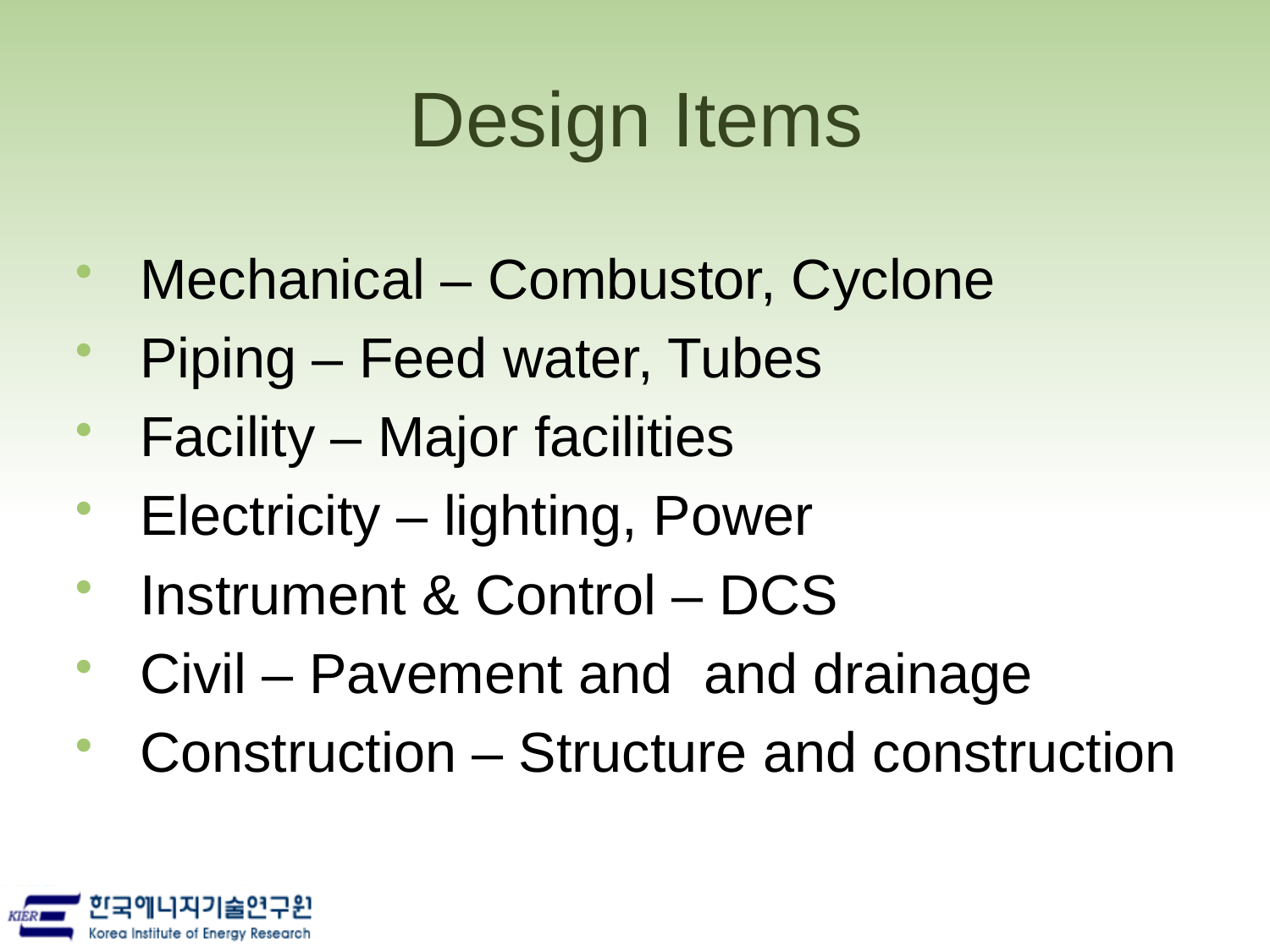

# Design Items
Mechanical – Combustor, Cyclone
Piping – Feed water, Tubes
Facility – Major facilities
Electricity – lighting, Power
Instrument & Control – DCS
Civil – Pavement and  and drainage
Construction – Structure and construction